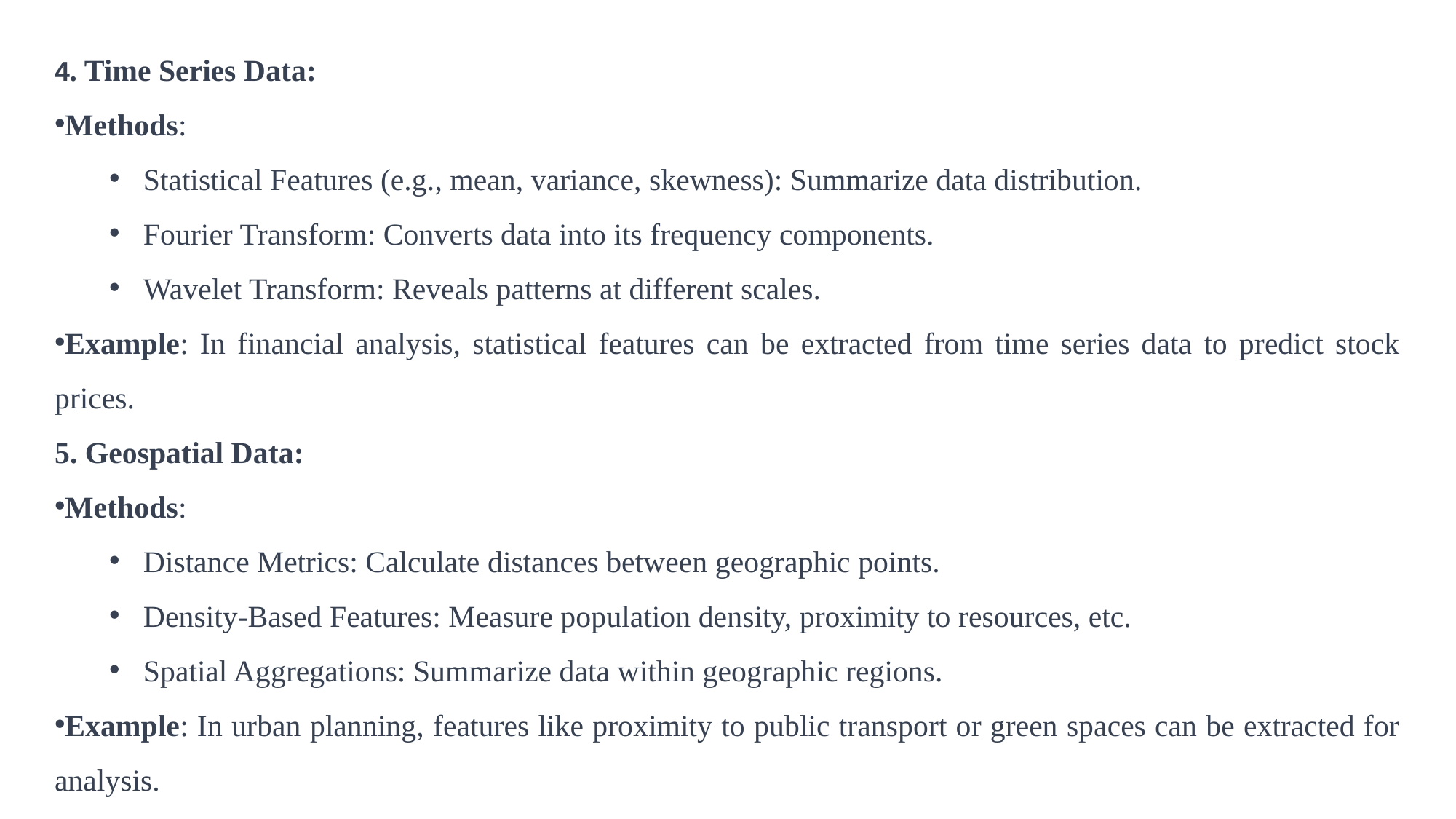

4. Time Series Data:
Methods:
Statistical Features (e.g., mean, variance, skewness): Summarize data distribution.
Fourier Transform: Converts data into its frequency components.
Wavelet Transform: Reveals patterns at different scales.
Example: In financial analysis, statistical features can be extracted from time series data to predict stock prices.
5. Geospatial Data:
Methods:
Distance Metrics: Calculate distances between geographic points.
Density-Based Features: Measure population density, proximity to resources, etc.
Spatial Aggregations: Summarize data within geographic regions.
Example: In urban planning, features like proximity to public transport or green spaces can be extracted for analysis.